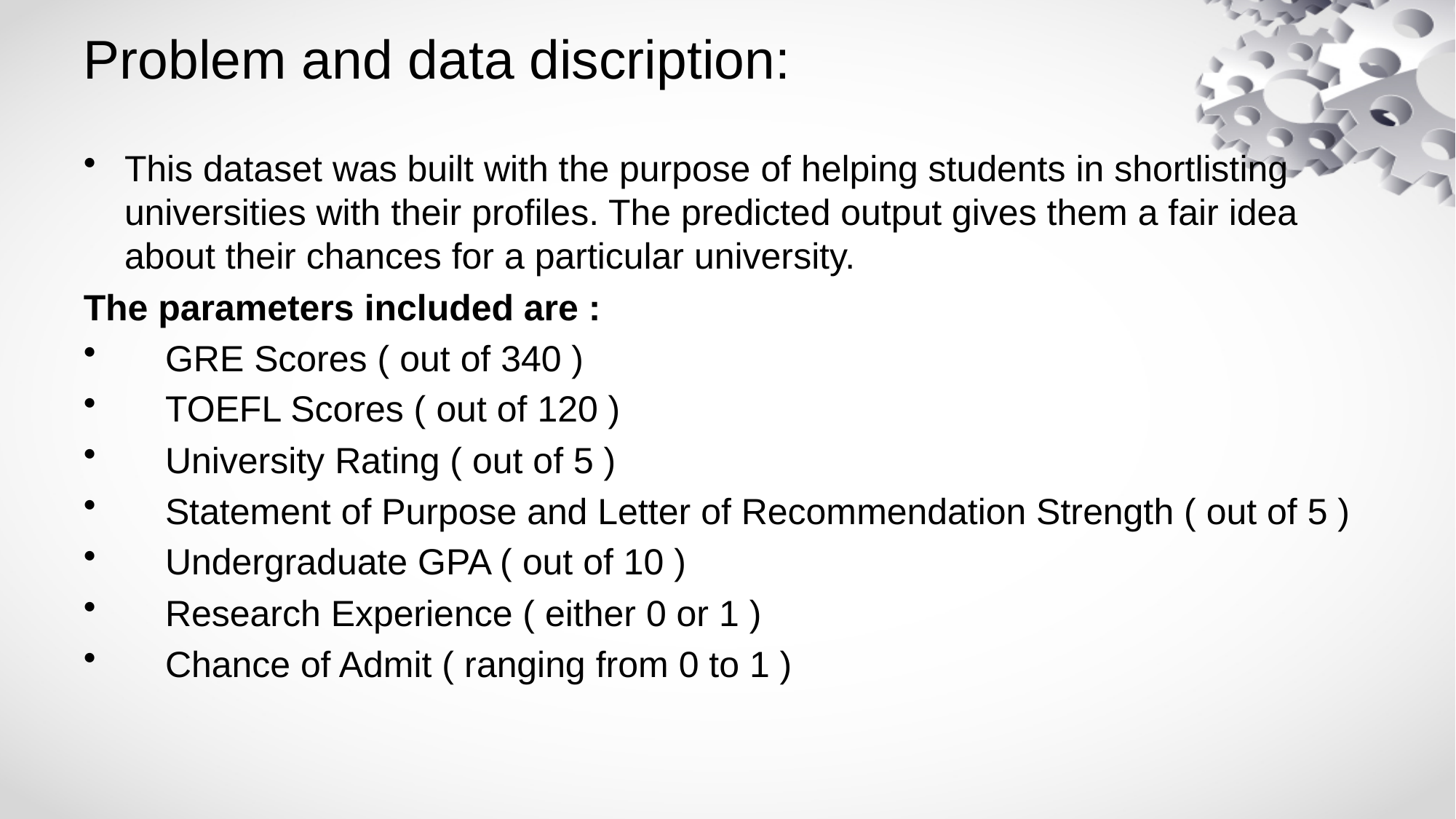

# Problem and data discription:
This dataset was built with the purpose of helping students in shortlisting universities with their profiles. The predicted output gives them a fair idea about their chances for a particular university.
The parameters included are :
    GRE Scores ( out of 340 )
    TOEFL Scores ( out of 120 )
    University Rating ( out of 5 )
    Statement of Purpose and Letter of Recommendation Strength ( out of 5 )
    Undergraduate GPA ( out of 10 )
    Research Experience ( either 0 or 1 )
    Chance of Admit ( ranging from 0 to 1 )